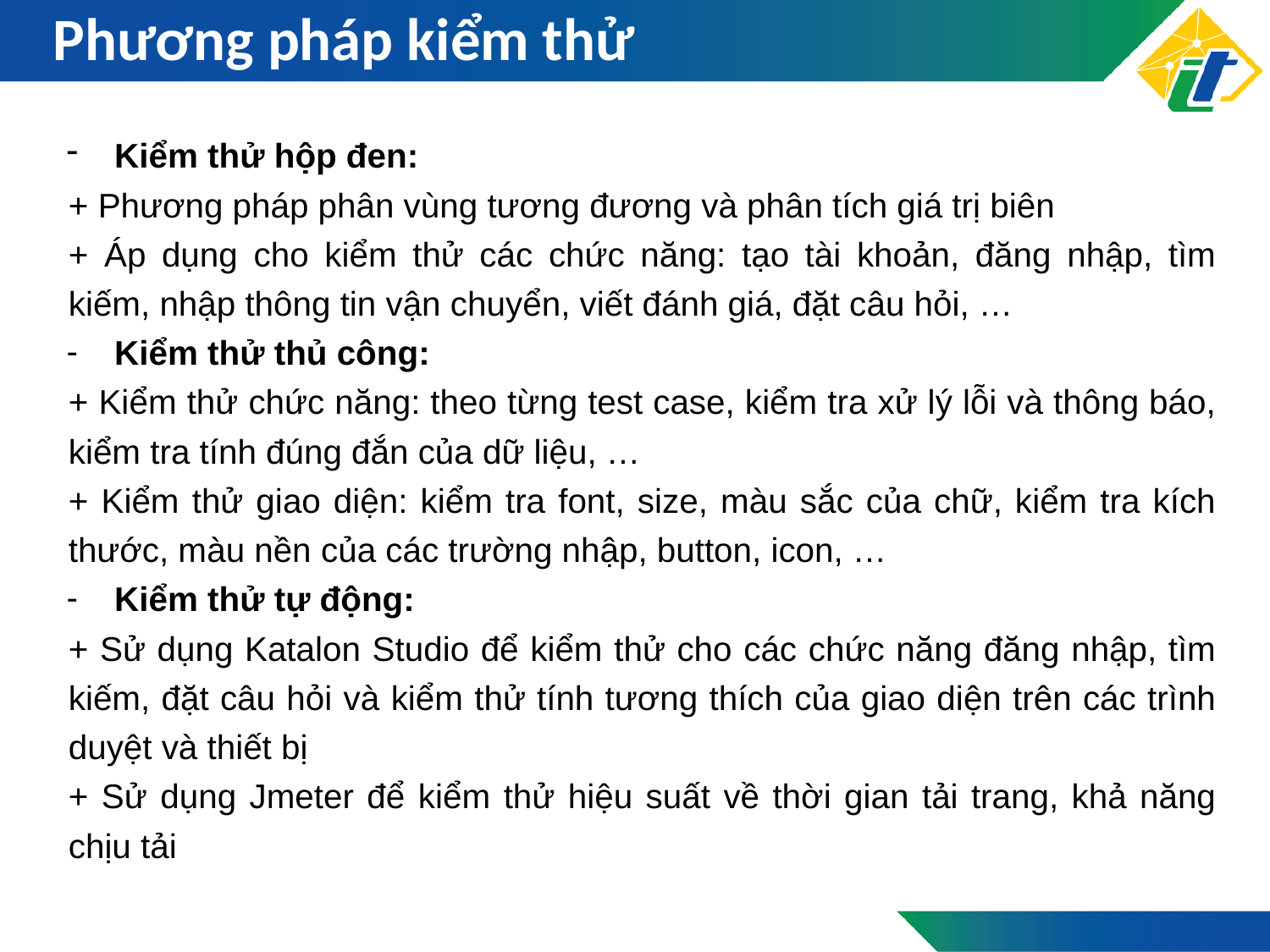

# Phương pháp kiểm thử
Kiểm thử hộp đen:
	+ Phương pháp phân vùng tương đương và phân tích giá trị biên
	+ Áp dụng cho kiểm thử các chức năng: tạo tài khoản, đăng nhập, tìm kiếm, nhập thông tin vận chuyển, viết đánh giá, đặt câu hỏi, …
Kiểm thử thủ công:
	+ Kiểm thử chức năng: theo từng test case, kiểm tra xử lý lỗi và thông báo, kiểm tra tính đúng đắn của dữ liệu, …
	+ Kiểm thử giao diện: kiểm tra font, size, màu sắc của chữ, kiểm tra kích thước, màu nền của các trường nhập, button, icon, …
Kiểm thử tự động:
	+ Sử dụng Katalon Studio để kiểm thử cho các chức năng đăng nhập, tìm kiếm, đặt câu hỏi và kiểm thử tính tương thích của giao diện trên các trình duyệt và thiết bị
	+ Sử dụng Jmeter để kiểm thử hiệu suất về thời gian tải trang, khả năng chịu tải